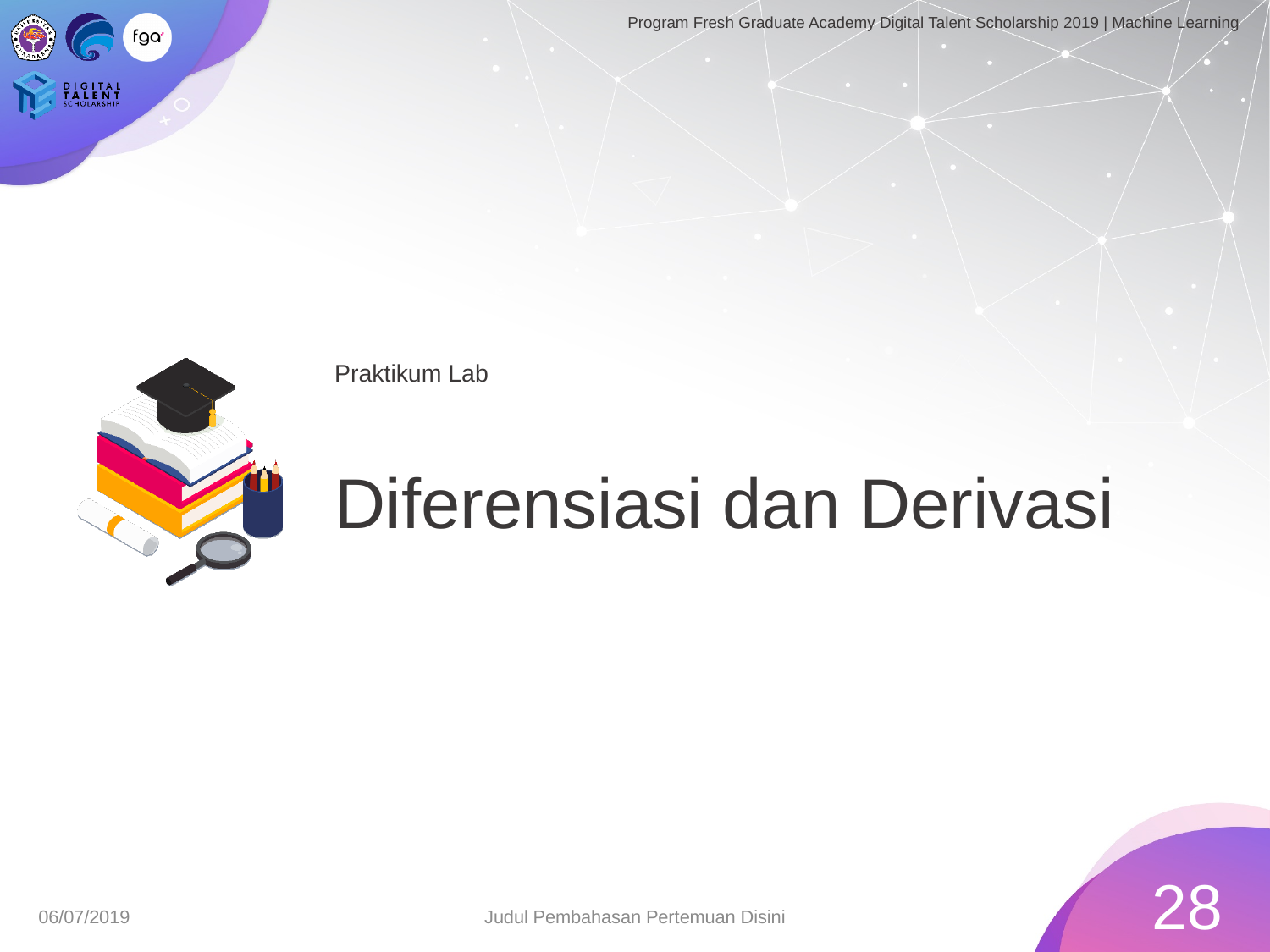

Praktikum Lab
# Diferensiasi dan Derivasi
28
06/07/2019
Judul Pembahasan Pertemuan Disini